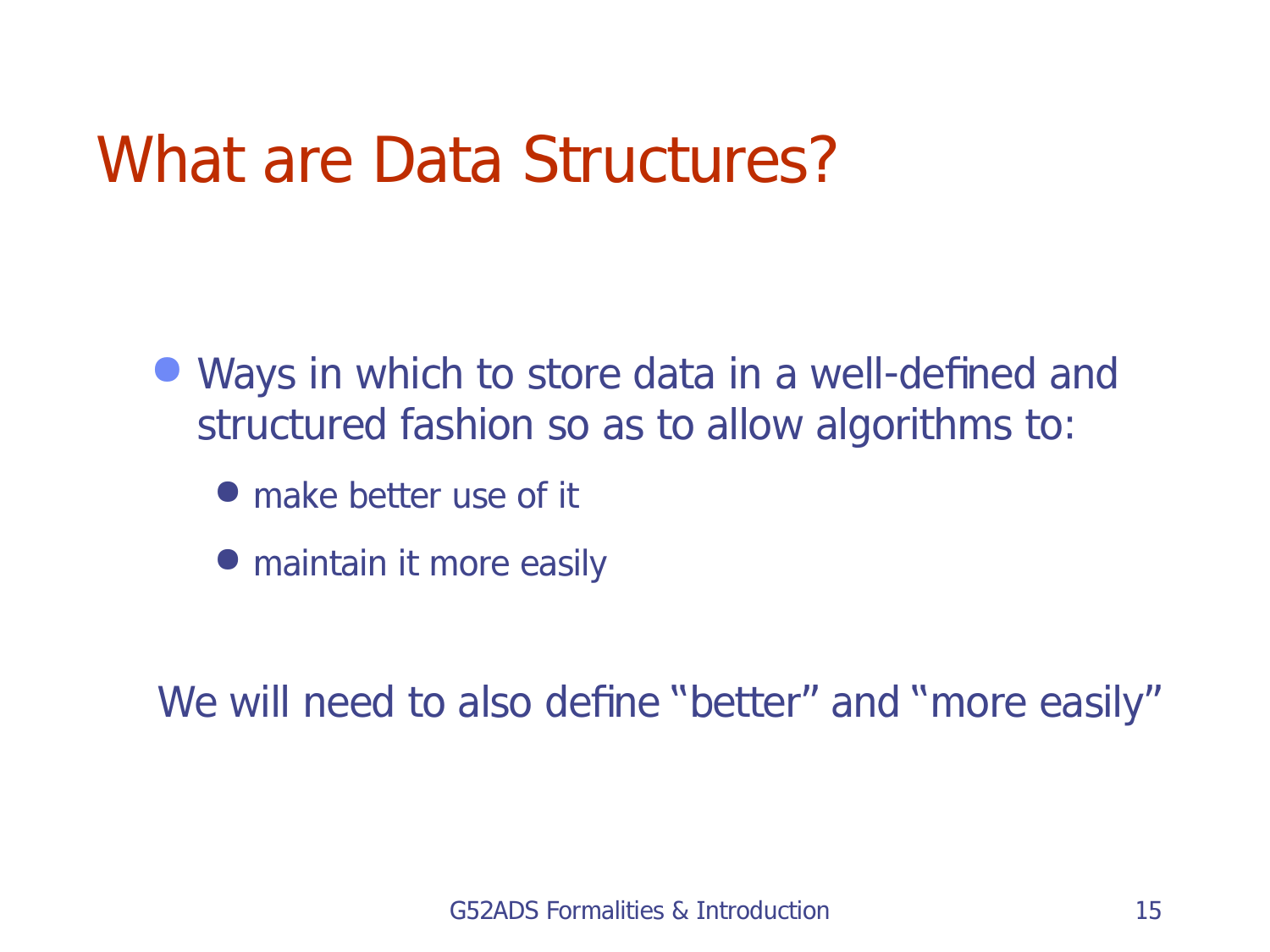

# What are Data Structures?

Ways in which to store data in a well-defined and structured fashion so as to allow algorithms to:
make better use of it
maintain it more easily

We will need to also define “better” and “more easily”

G52ADS Formalities & Introduction
15